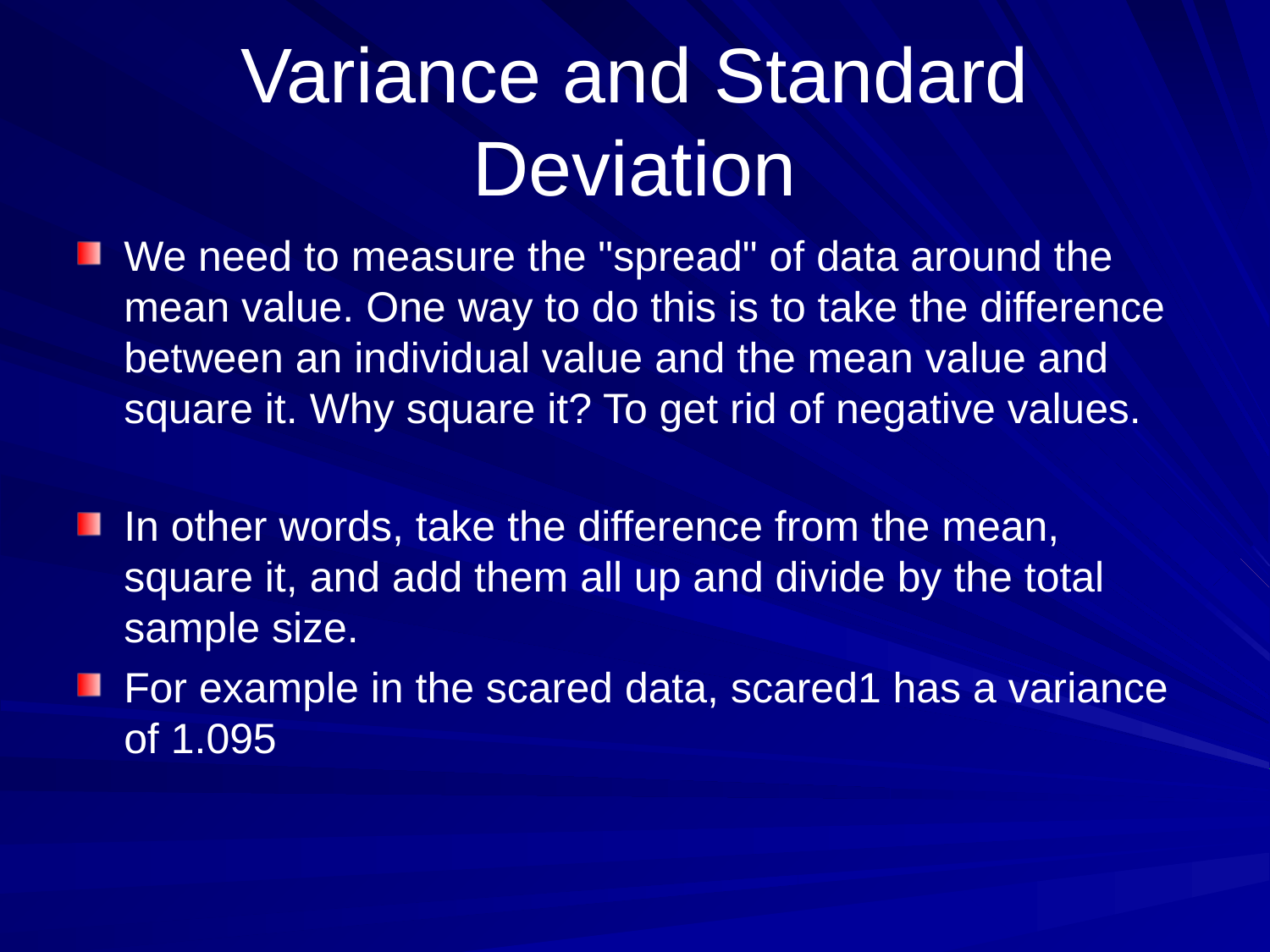

# Variance and Standard Deviation
We need to measure the "spread" of data around the mean value. One way to do this is to take the difference between an individual value and the mean value and square it. Why square it? To get rid of negative values.

In other words, take the difference from the mean, square it, and add them all up and divide by the total sample size.
For example in the scared data, scared1 has a variance of 1.095